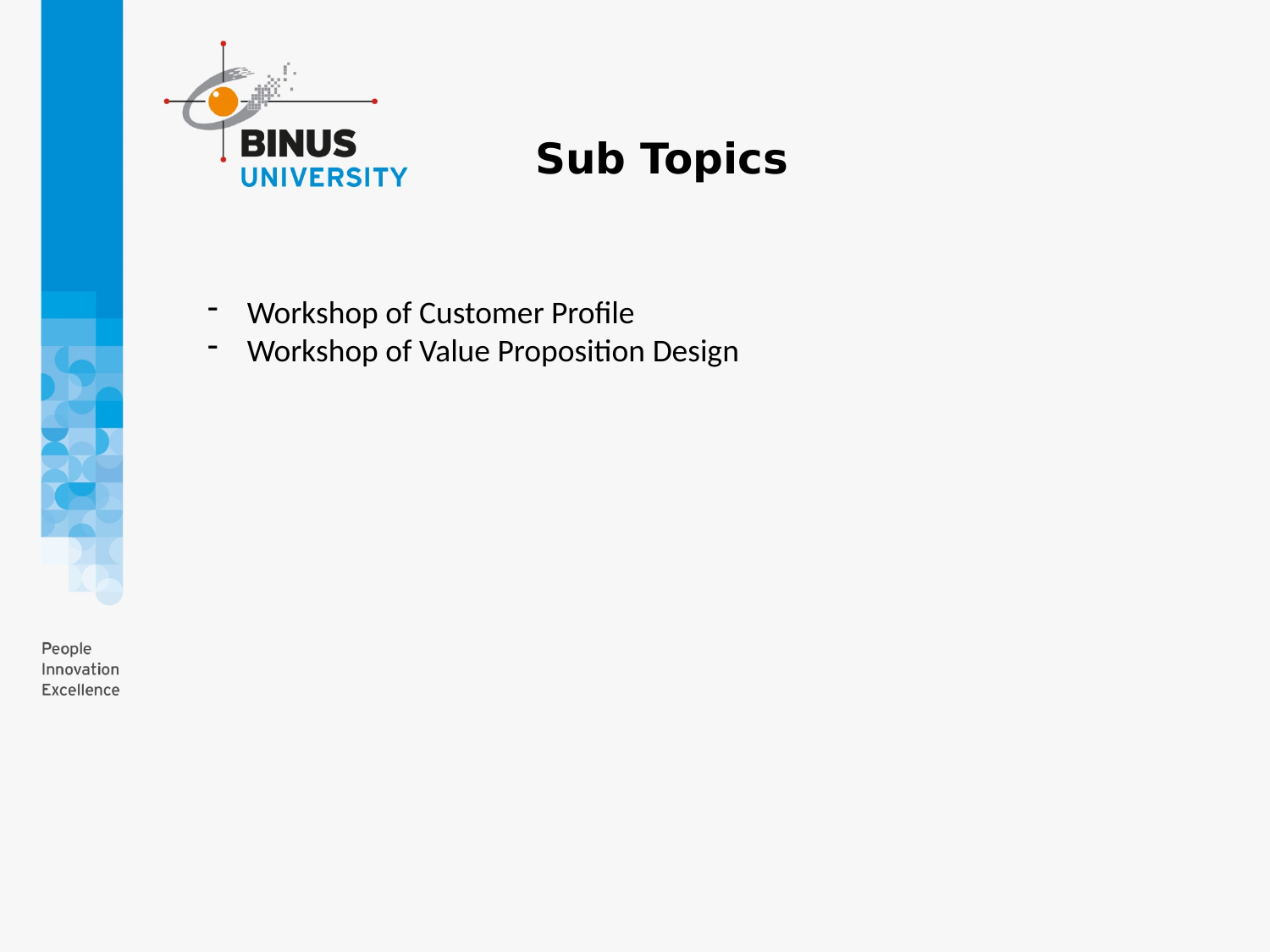

Sub Topics
Workshop of Customer Profile
Workshop of Value Proposition Design